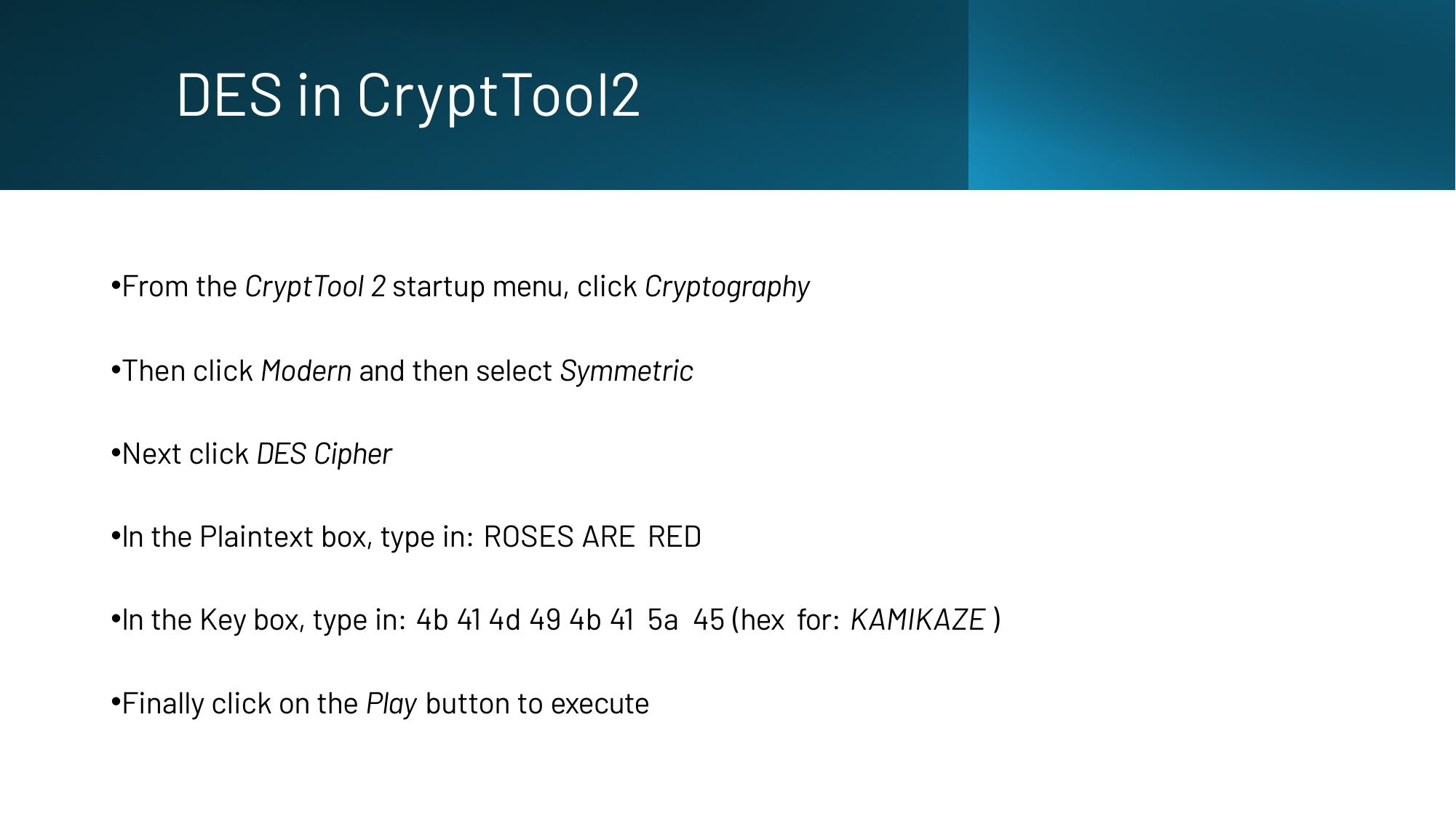

# DES in CryptTool2

From the CryptTool 2 startup menu, click Cryptography

Then click Modern and then select Symmetric

Next click DES Cipher

In the Plaintext box, type in: ROSES ARE RED

In the Key box, type in: 4b 41 4d 49 4b 41  5a  45 (hex  for: KAMIKAZE )

Finally click on the Play button to execute